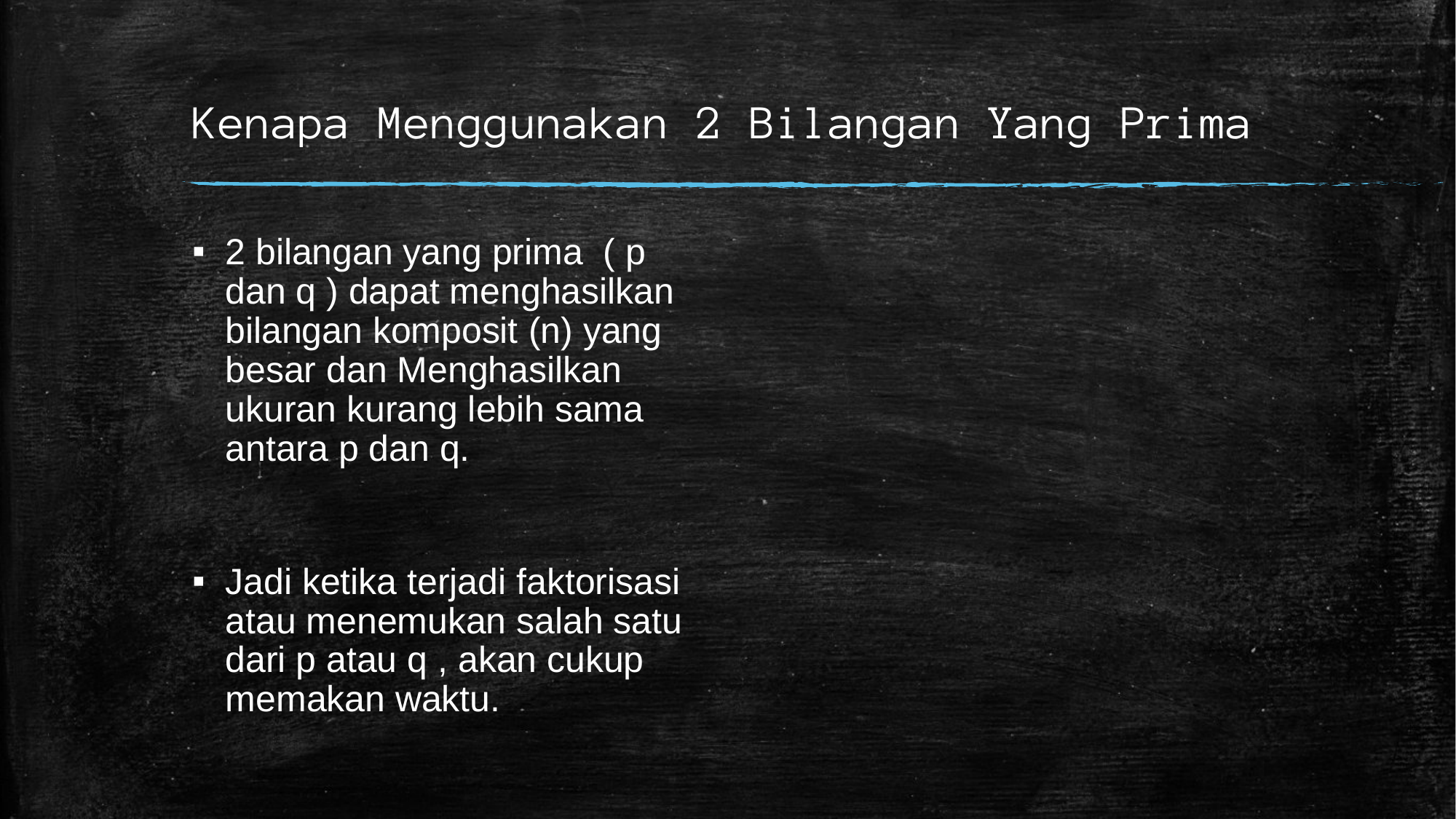

# Kenapa Menggunakan 2 Bilangan Yang Prima
2 bilangan yang prima  ( p dan q ) dapat menghasilkan bilangan komposit (n) yang besar dan Menghasilkan ukuran kurang lebih sama antara p dan q.

Jadi ketika terjadi faktorisasi atau menemukan salah satu dari p atau q , akan cukup memakan waktu.